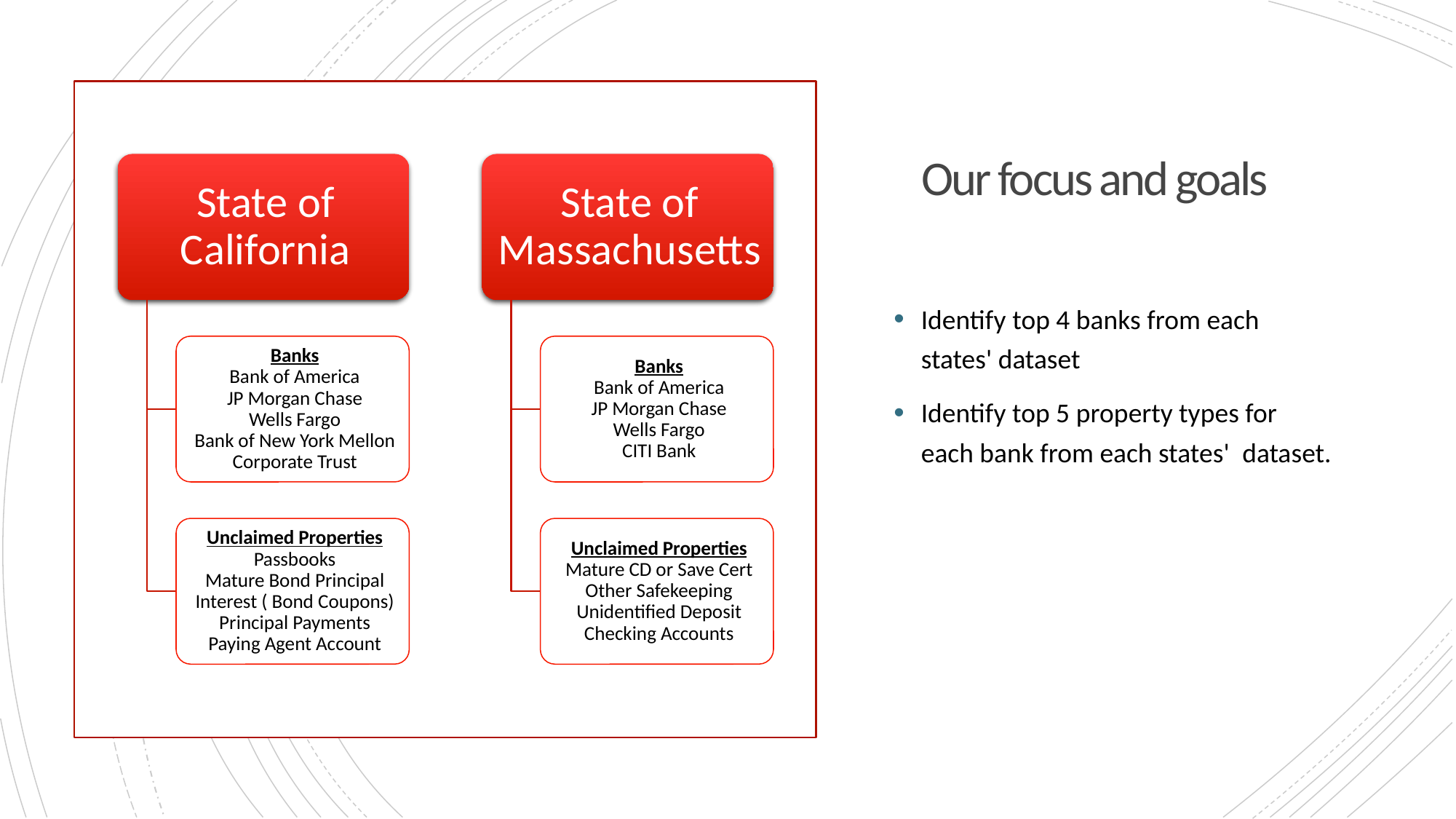

# Our focus and goals
State of California
Banks
Bank of America
JP Morgan Chase
Wells Fargo
Bank of New York Mellon Corporate Trust
Unclaimed Properties
Passbooks
Mature Bond Principal
Interest ( Bond Coupons)
Principal Payments
Paying Agent Account
State of Massachusetts
Banks
Bank of America
JP Morgan Chase
Wells Fargo
CITI Bank
Unclaimed Properties
Mature CD or Save Cert
Other Safekeeping
Unidentified Deposit
Checking Accounts
Identify top 4 banks from each states' dataset
Identify top 5 property types for each bank from each states'  dataset.